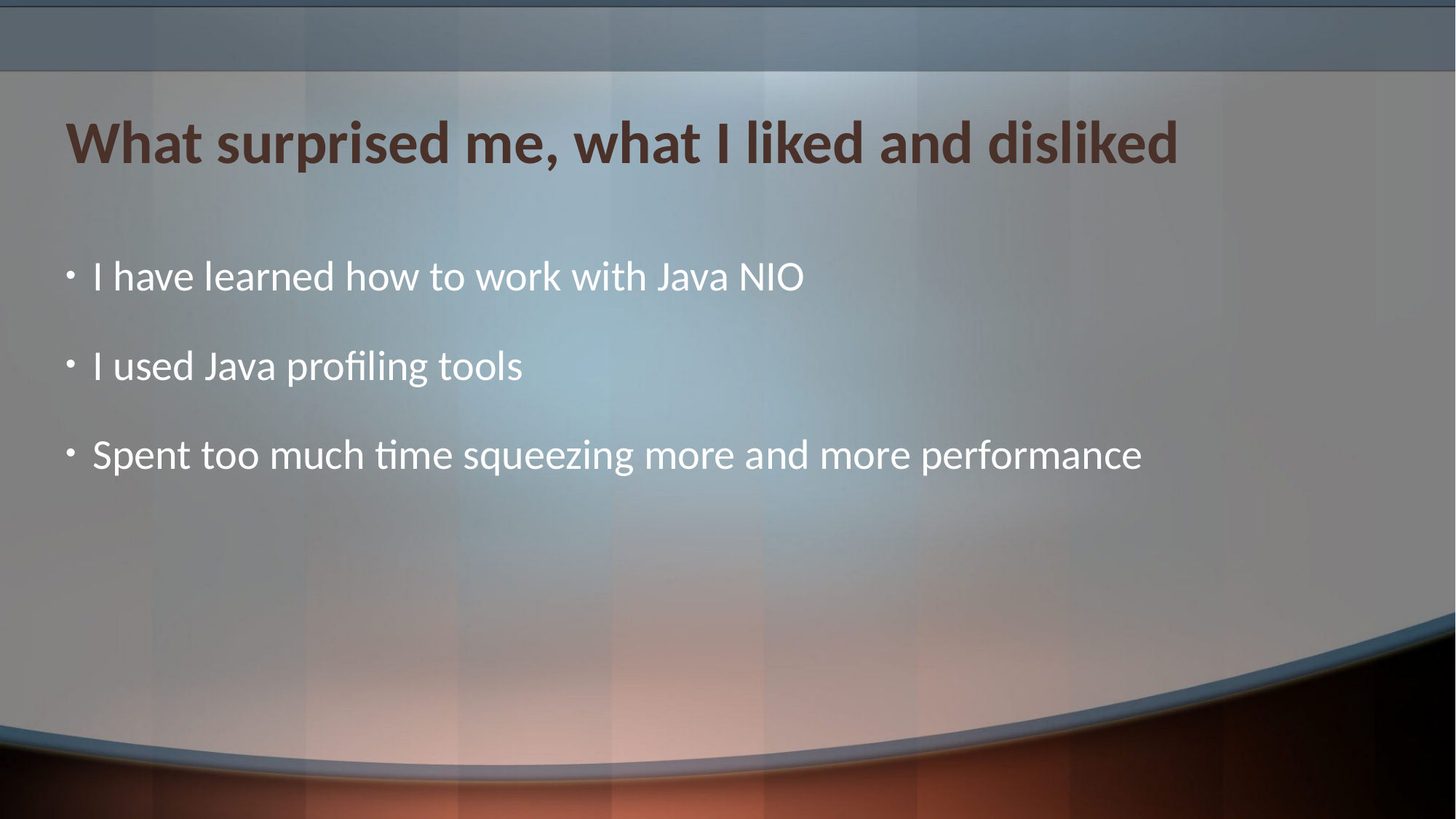

# What surprised me, what I liked and disliked
I have learned how to work with Java NIO
I used Java profiling tools
Spent too much time squeezing more and more performance